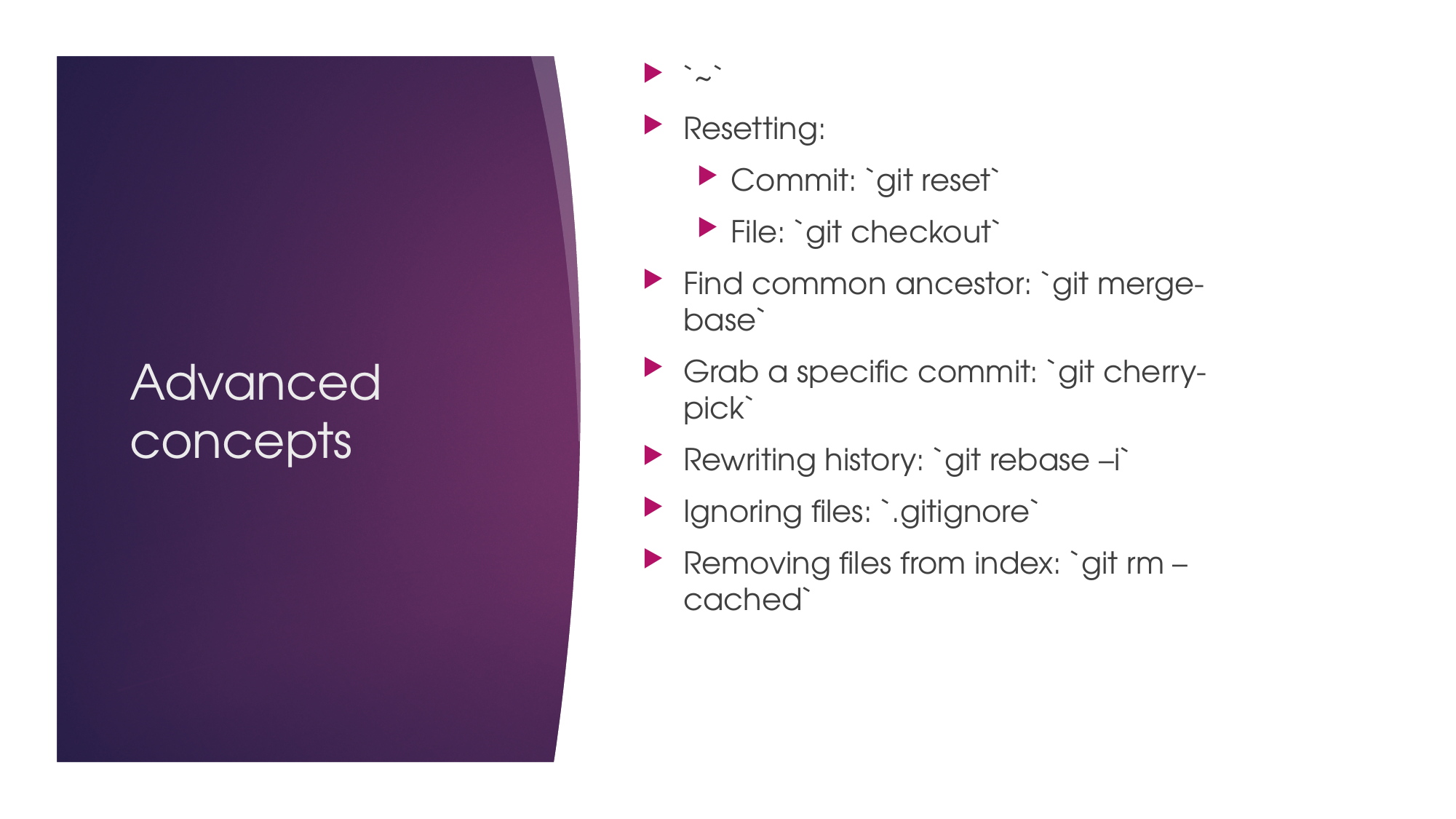

`~`
Resetting:
Commit: `git reset`
File: `git checkout`
Find common ancestor: `git merge-base`
Grab a specific commit: `git cherry-pick`
Rewriting history: `git rebase –i`
Ignoring files: `.gitignore`
Removing files from index: `git rm –cached`

# Advanced concepts